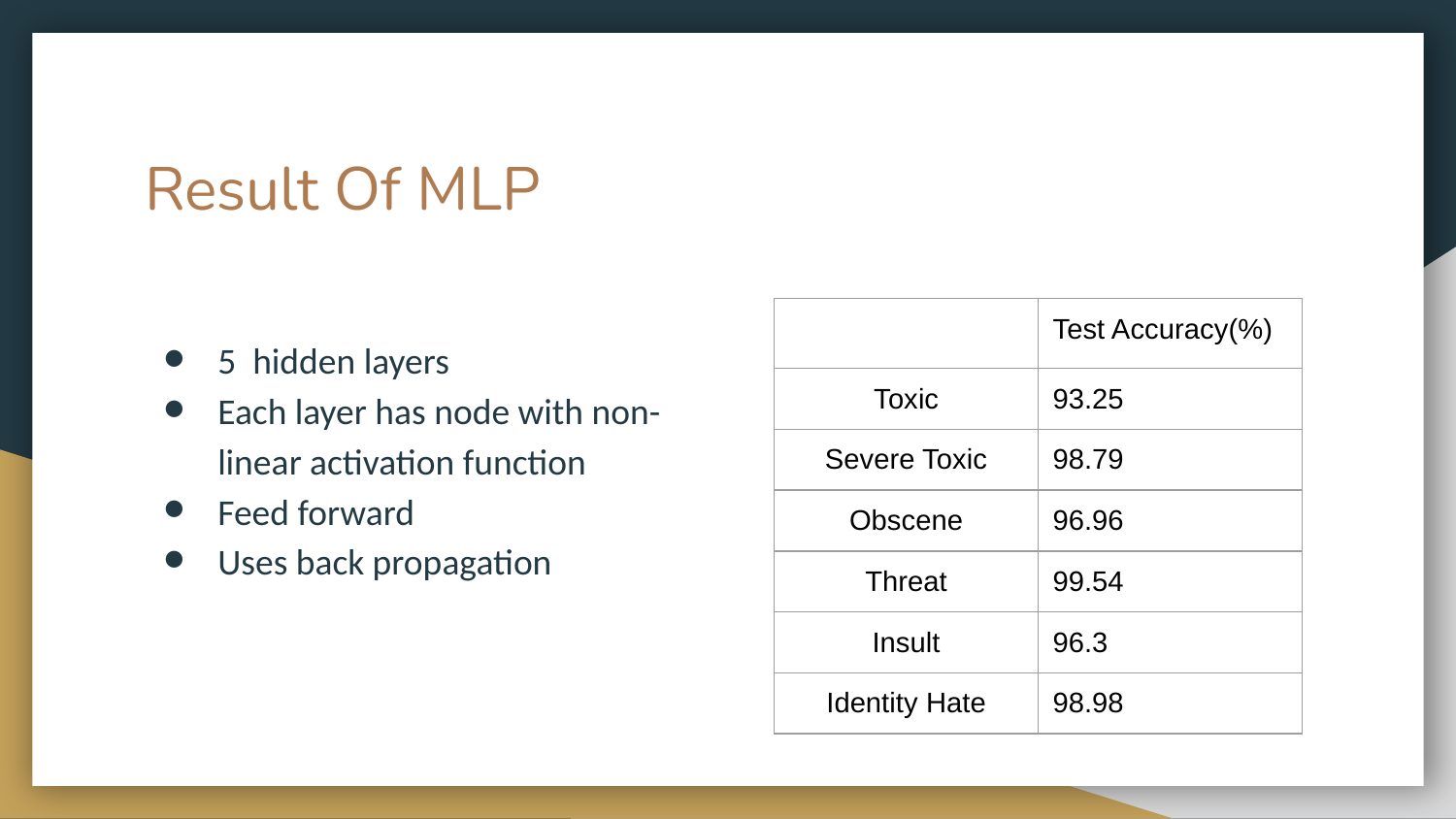

# Result Of MLP
|  | Test Accuracy(%) |
| --- | --- |
| Toxic | 93.25 |
| Severe Toxic | 98.79 |
| Obscene | 96.96 |
| Threat | 99.54 |
| Insult | 96.3 |
| Identity Hate | 98.98 |
5  hidden layers
Each layer has node with non-linear activation function
Feed forward
Uses back propagation